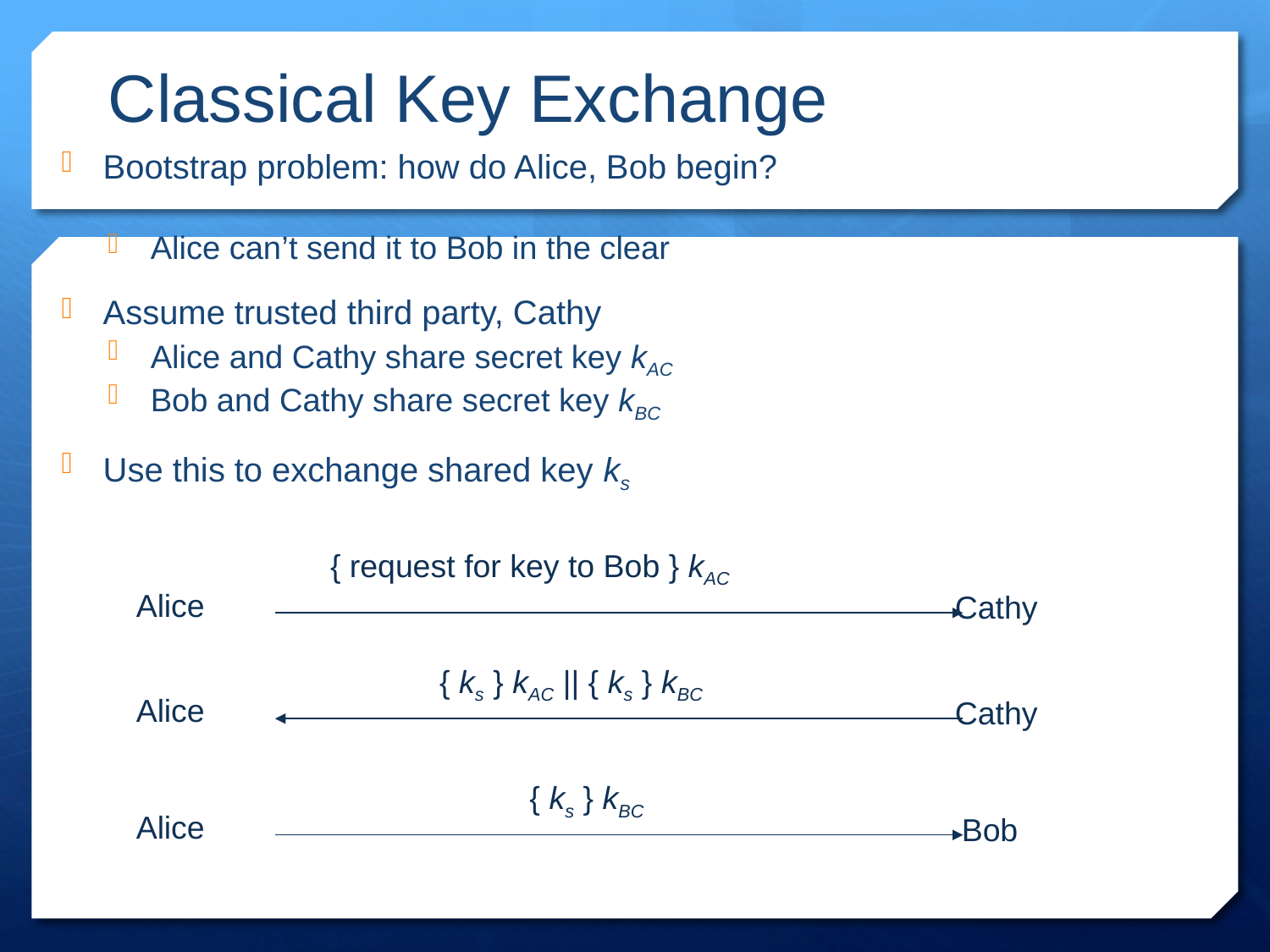

Classical Key Exchange
Bootstrap problem: how do Alice, Bob begin?
Alice can’t send it to Bob in the clear
Assume trusted third party, Cathy
Alice and Cathy share secret key kAC
Bob and Cathy share secret key kBC
Use this to exchange shared key ks
{ request for key to Bob } kAC
Alice
Cathy

{ ks } kAC || { ks } kBC
Alice
Cathy

{ ks } kBC
Alice
Bob